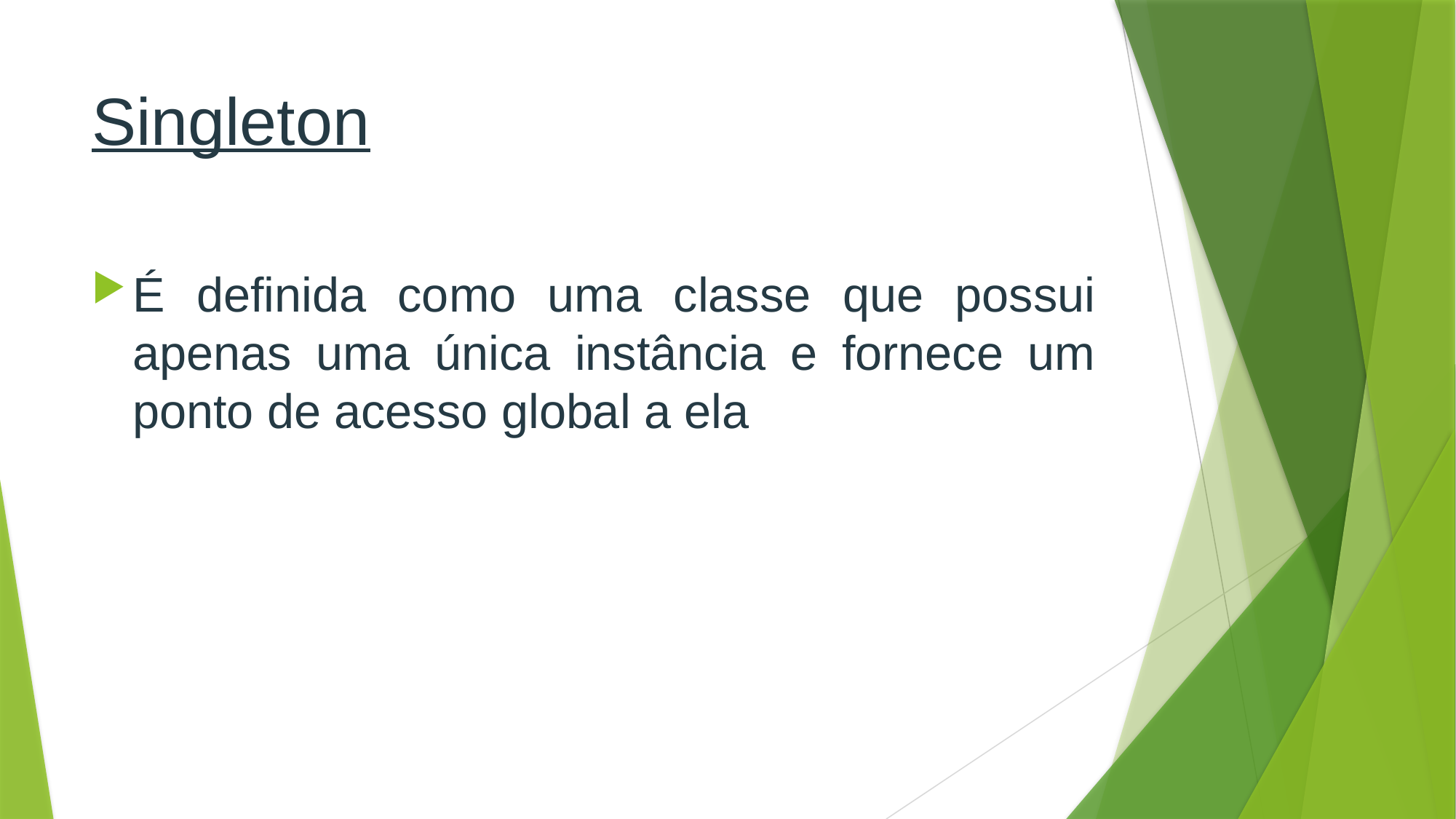

# Singleton
É definida como uma classe que possui apenas uma única instância e fornece um ponto de acesso global a ela